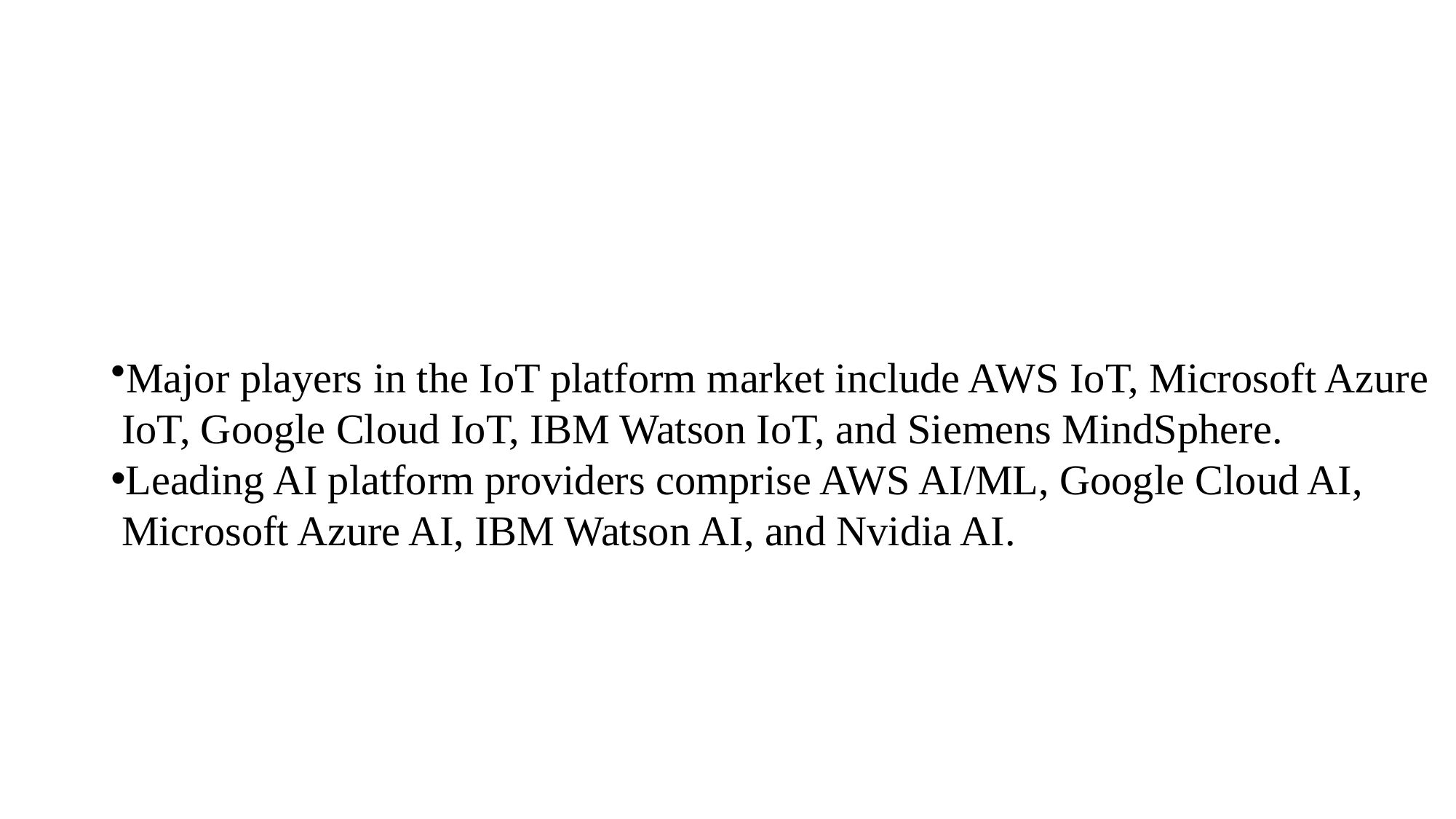

#
Major players in the IoT platform market include AWS IoT, Microsoft Azure
 IoT, Google Cloud IoT, IBM Watson IoT, and Siemens MindSphere.
Leading AI platform providers comprise AWS AI/ML, Google Cloud AI,
 Microsoft Azure AI, IBM Watson AI, and Nvidia AI.